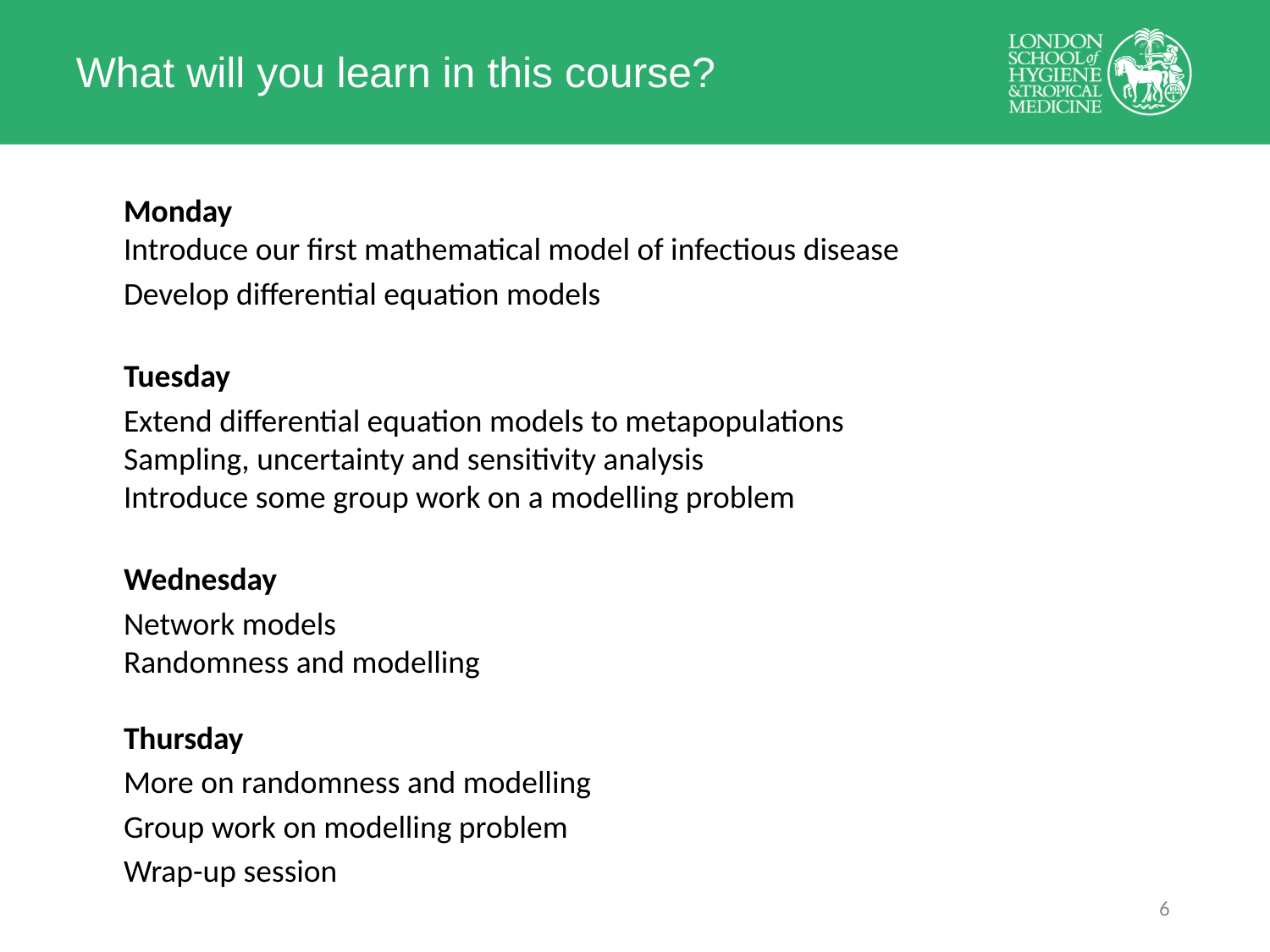

# What will you learn in this course?
Monday
Introduce our first mathematical model of infectious disease
Develop differential equation models
Tuesday
Extend differential equation models to metapopulations
Sampling, uncertainty and sensitivity analysis
Introduce some group work on a modelling problem
Wednesday
Network models
Randomness and modelling
Thursday
More on randomness and modelling
Group work on modelling problem
Wrap-up session

6